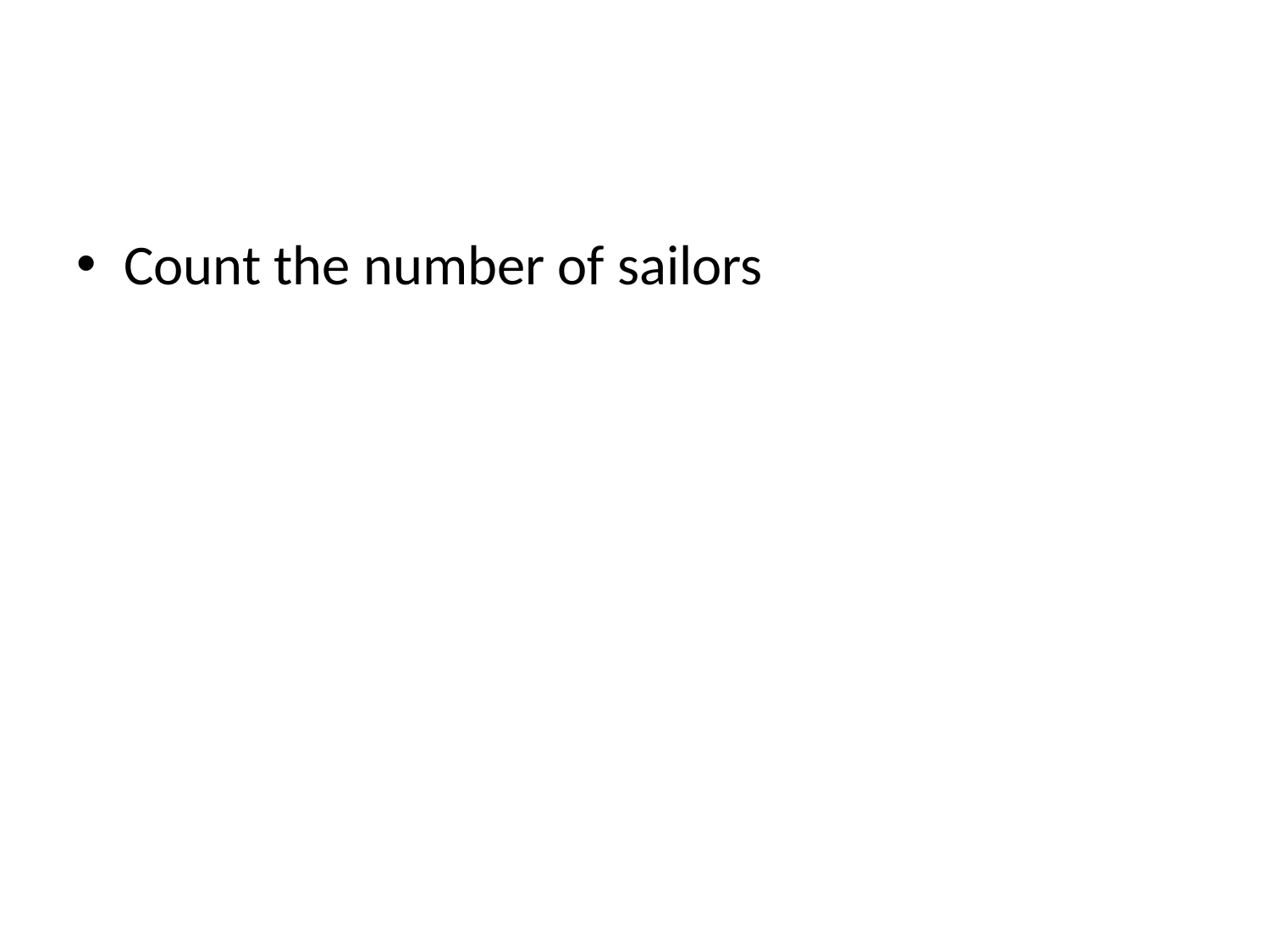

#
Count the number of sailors
Database Principles